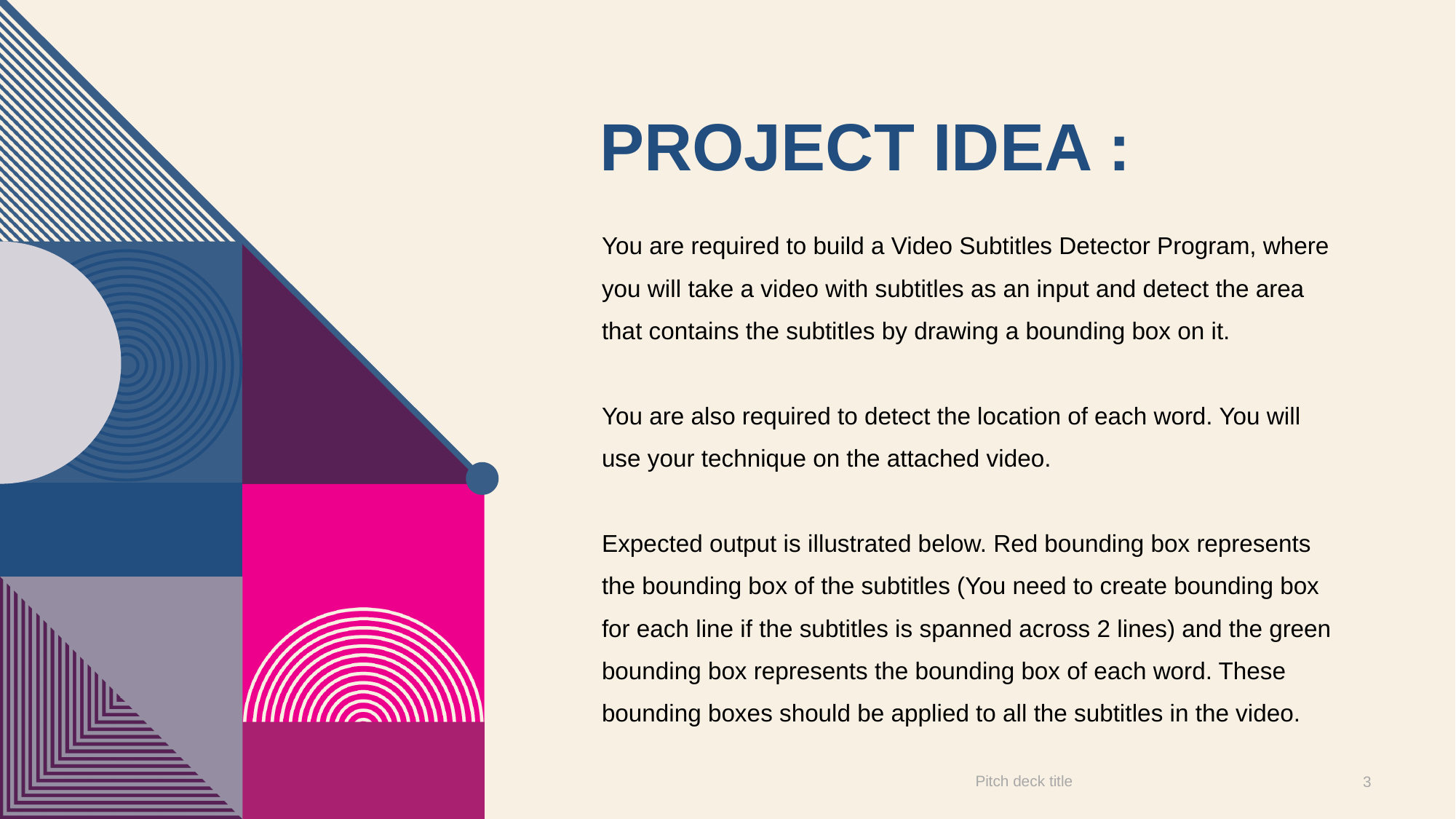

# Project idea :
You are required to build a Video Subtitles Detector Program, where you will take a video with subtitles as an input and detect the area that contains the subtitles by drawing a bounding box on it.

You are also required to detect the location of each word. You will use your technique on the attached video.

Expected output is illustrated below. Red bounding box represents the bounding box of the subtitles (You need to create bounding box for each line if the subtitles is spanned across 2 lines) and the green bounding box represents the bounding box of each word. These bounding boxes should be applied to all the subtitles in the video.
Pitch deck title
3